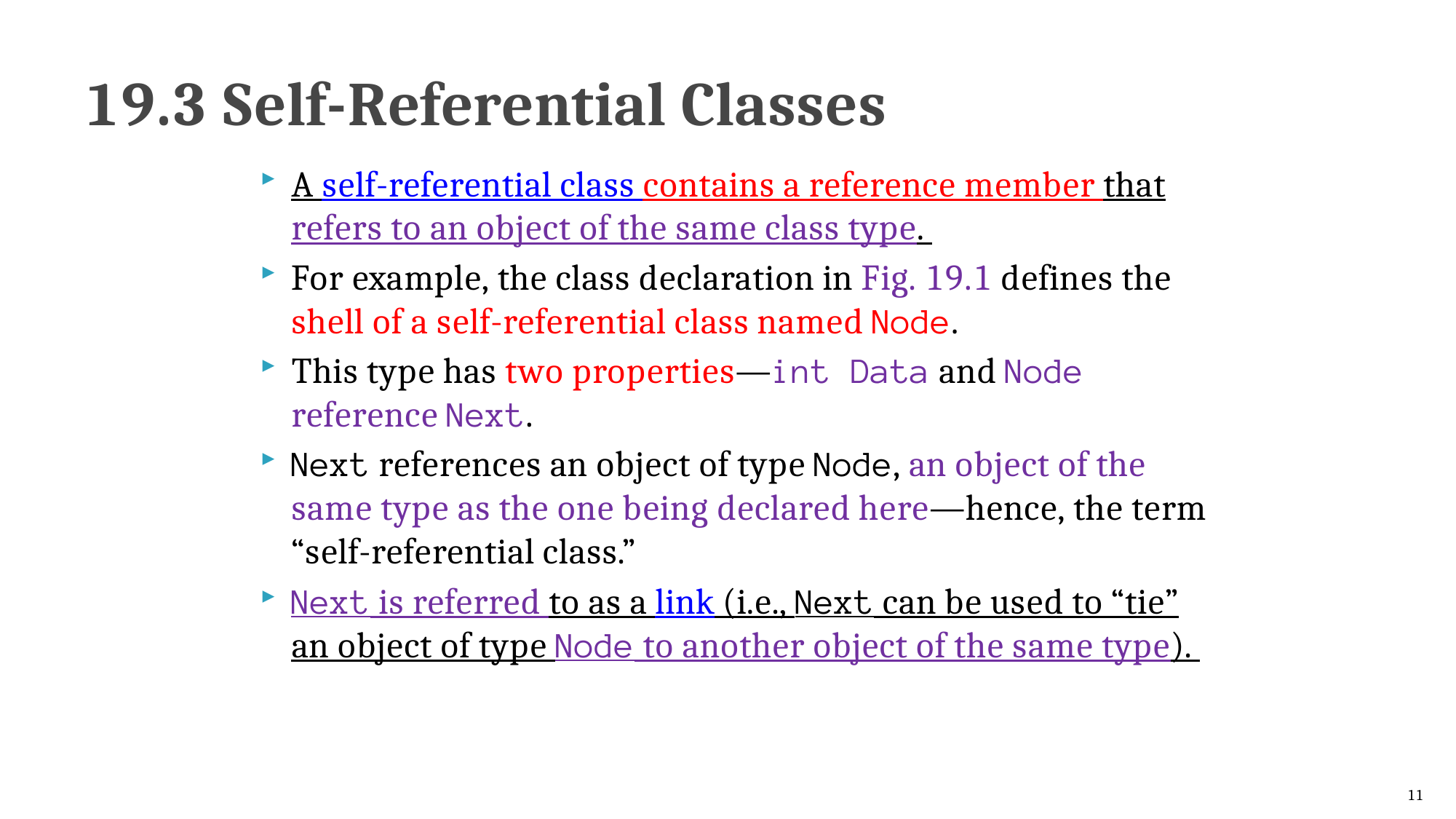

# 19.3 Self-Referential Classes
A self-referential class contains a reference member that refers to an object of the same class type.
For example, the class declaration in Fig. 19.1 defines the shell of a self-referential class named Node.
This type has two properties—int Data and Node reference Next.
Next references an object of type Node, an object of the same type as the one being declared here—hence, the term “self-referential class.”
Next is referred to as a link (i.e., Next can be used to “tie” an object of type Node to another object of the same type).
11